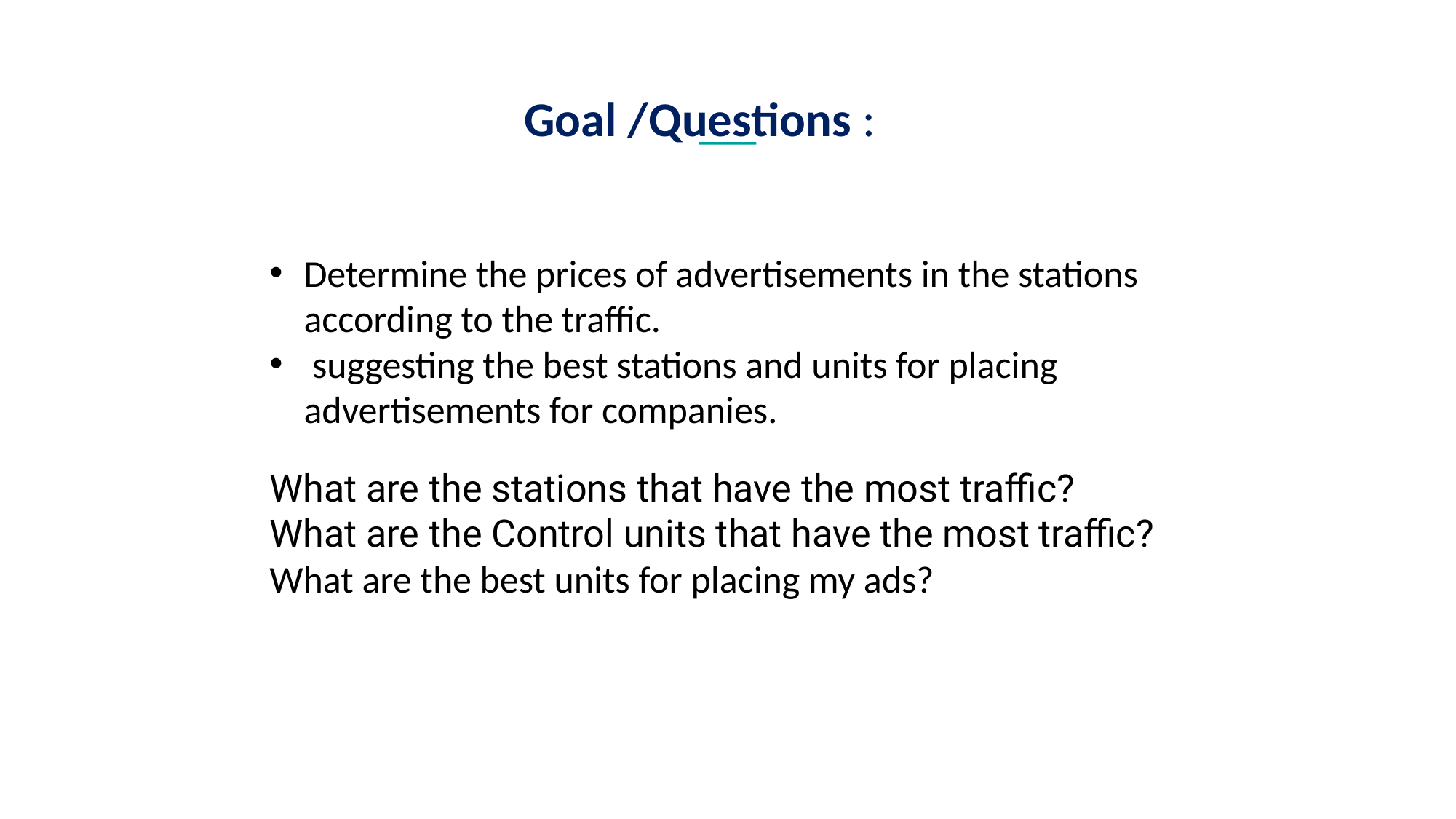

Goal /Questions :

Determine the prices of advertisements in the stations according to the traffic.
 suggesting the best stations and units for placing advertisements for companies.

What are the stations that have the most traffic?
What are the Control units that have the most traffic?
What are the best units for placing my ads?